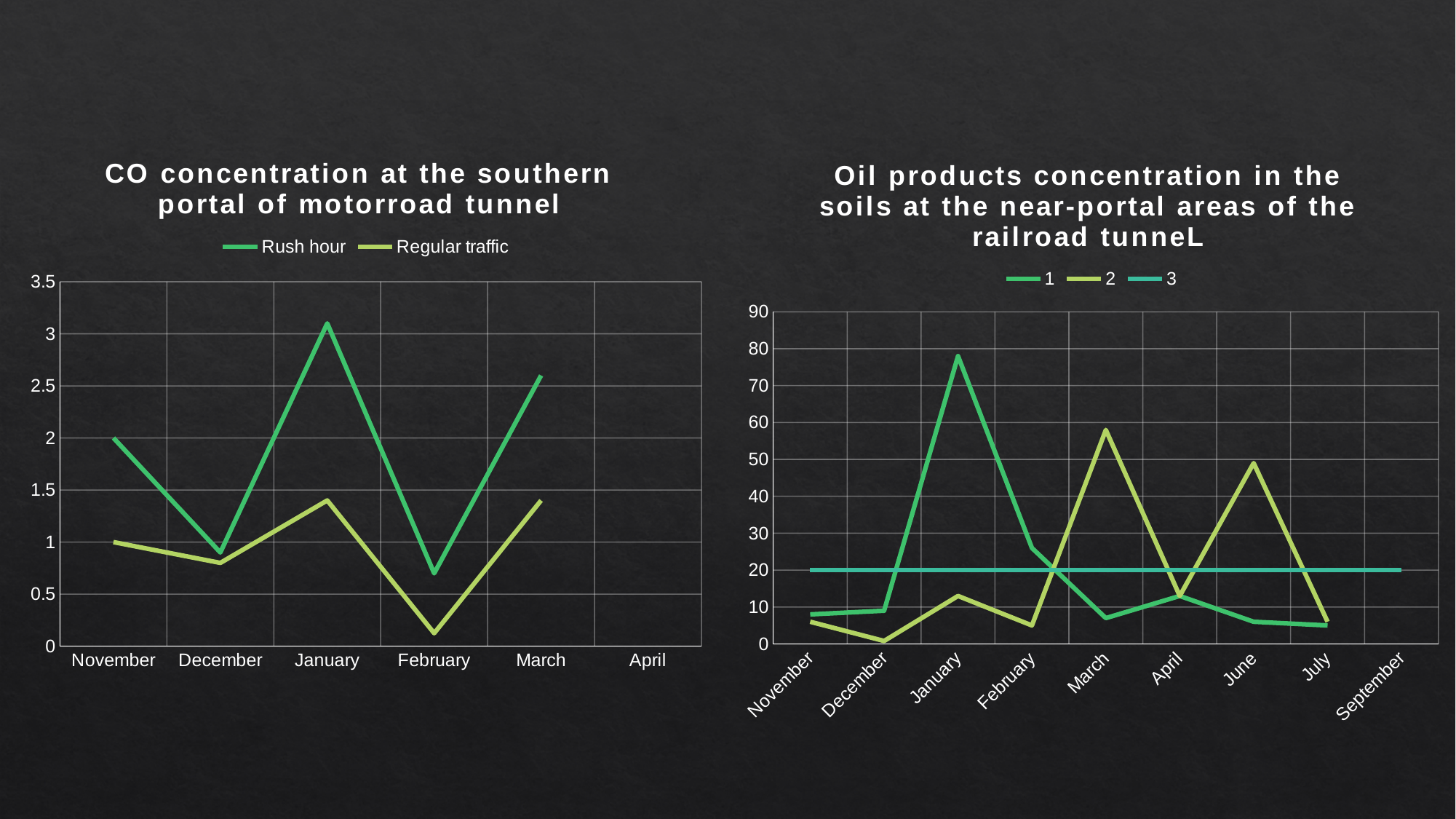

### Chart: CO concentration at the southern portal of motorroad tunnel

| Category | Rush hour | Regular traffic |
|---|---|---|
| November | 2.0 | 1.0 |
| December | 0.9 | 0.8 |
| January | 3.1 | 1.4 |
| February | 0.7 | 0.125 |
| March | 2.6 | 1.4 |
| April | None | None |

### Chart: Oil products concentration in the soils at the near-portal areas of the railroad tunneL

| Category | 1 | 2 | 3 |
|---|---|---|---|
| November | 8.0 | 6.0 | 20.0 |
| December | 9.0 | 0.8 | 20.0 |
| January | 78.0 | 13.0 | 20.0 |
| February | 26.0 | 5.0 | 20.0 |
| March | 7.0 | 58.0 | 20.0 |
| April | 13.0 | 13.0 | 20.0 |
| June | 6.0 | 49.0 | 20.0 |
| July | 5.0 | 6.0 | 20.0 |
| September | None | None | 20.0 |